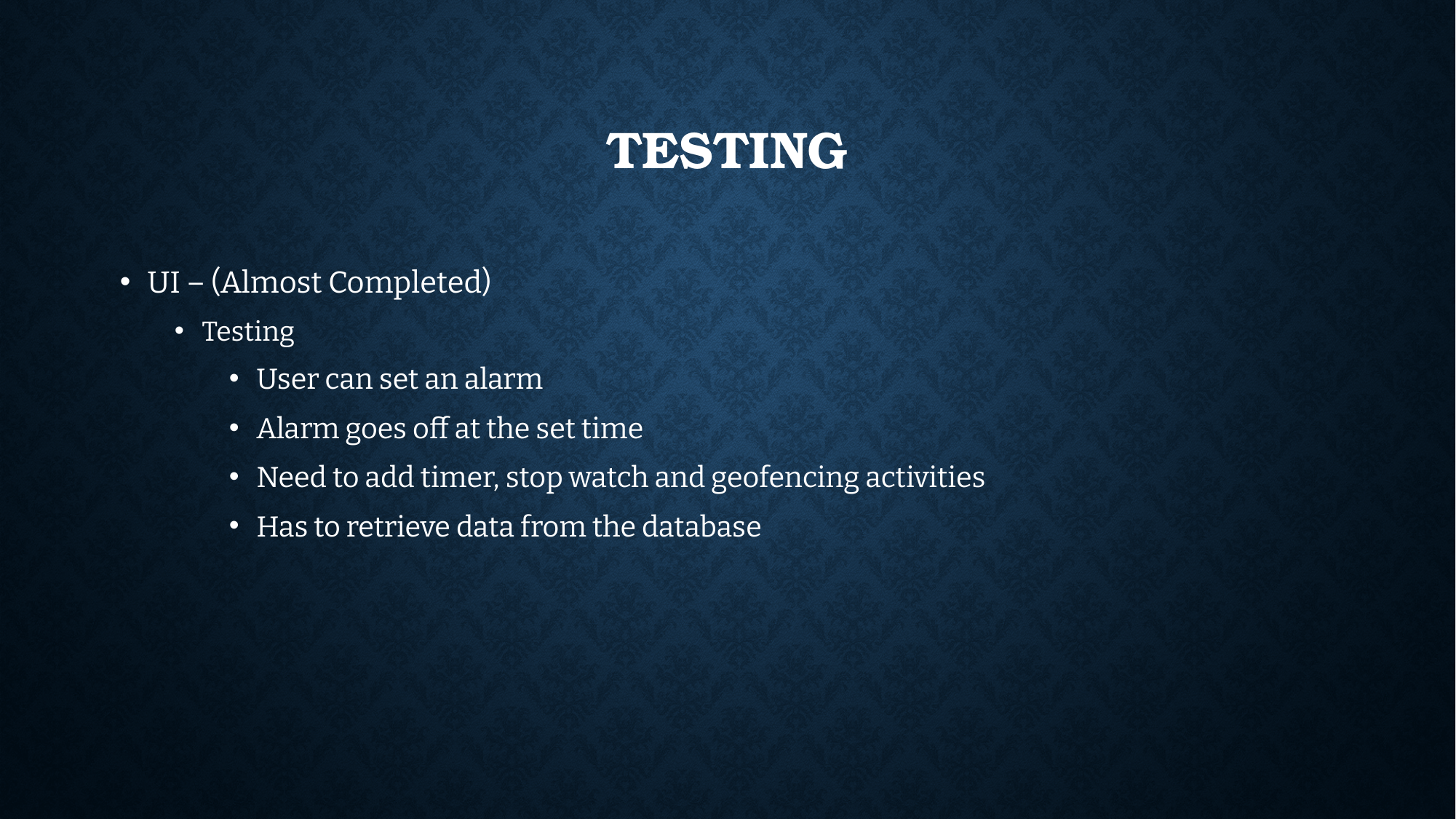

# TESTING
UI – (Almost Completed)
Testing
User can set an alarm
Alarm goes off at the set time
Need to add timer, stop watch and geofencing activities
Has to retrieve data from the database